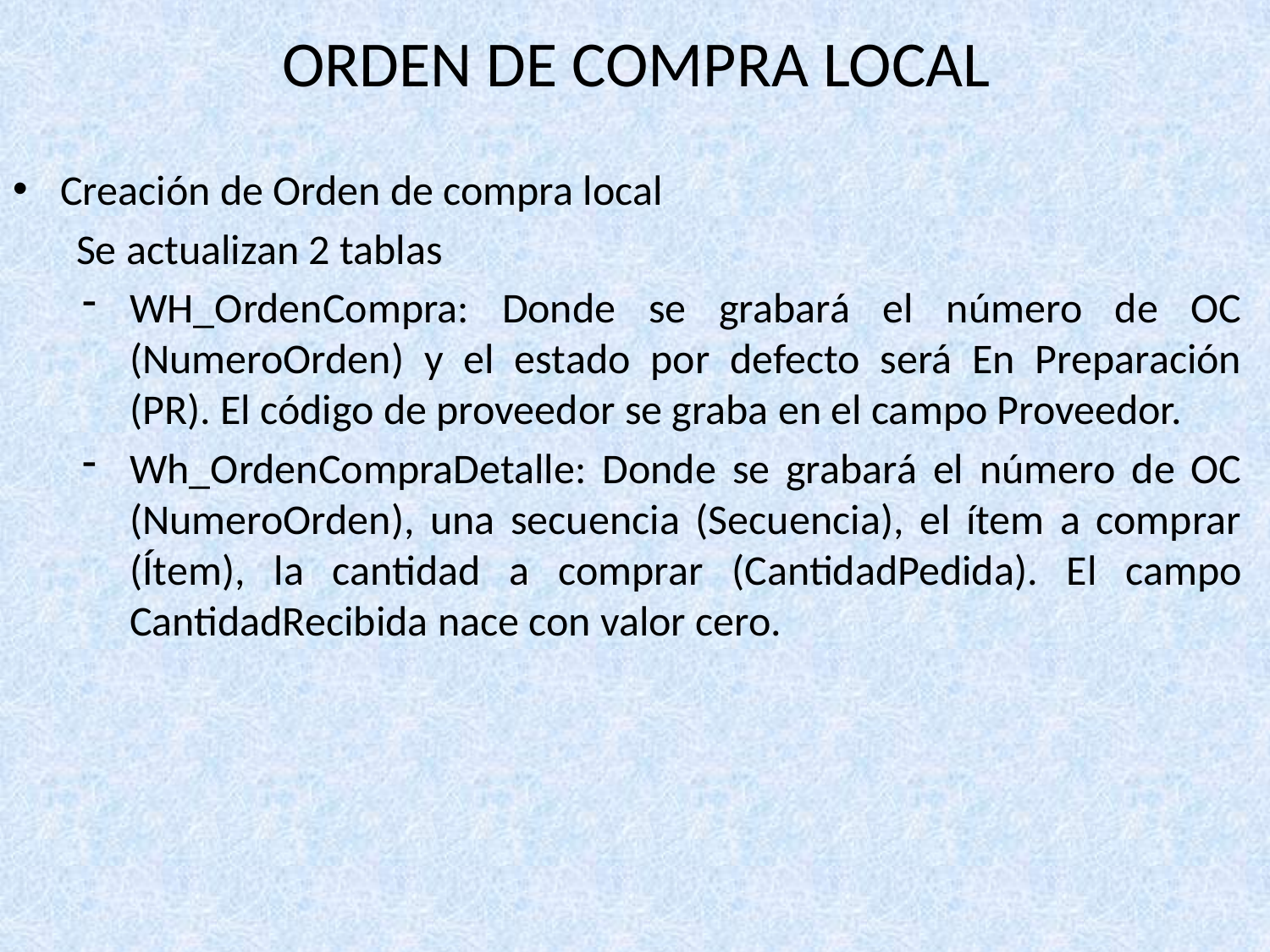

# ORDEN DE COMPRA LOCAL
Creación de Orden de compra local
Se actualizan 2 tablas
WH_OrdenCompra: Donde se grabará el número de OC (NumeroOrden) y el estado por defecto será En Preparación (PR). El código de proveedor se graba en el campo Proveedor.
Wh_OrdenCompraDetalle: Donde se grabará el número de OC (NumeroOrden), una secuencia (Secuencia), el ítem a comprar (Ítem), la cantidad a comprar (CantidadPedida). El campo CantidadRecibida nace con valor cero.